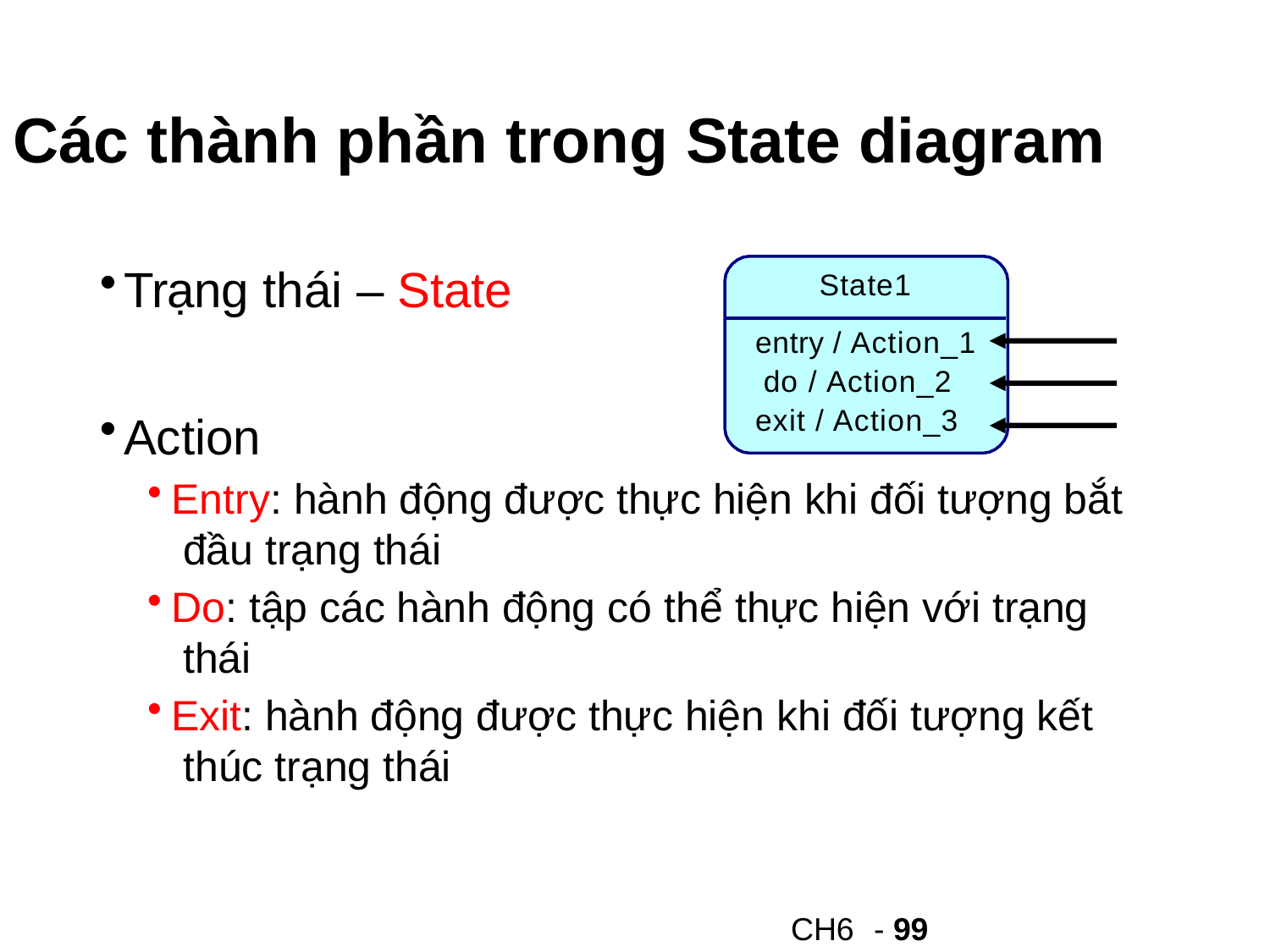

# Các thành phần trong State diagram

Trạng thái – State
State1
entry / Action_1  do / Action_2  exit / Action_3

Action
Entry: hành động được thực hiện khi đối tượng bắt  đầu trạng thái
Do: tập các hành động có thể thực hiện với trạng  thái
Exit: hành động được thực hiện khi đối tượng kết  thúc trạng thái
CH6	- 99